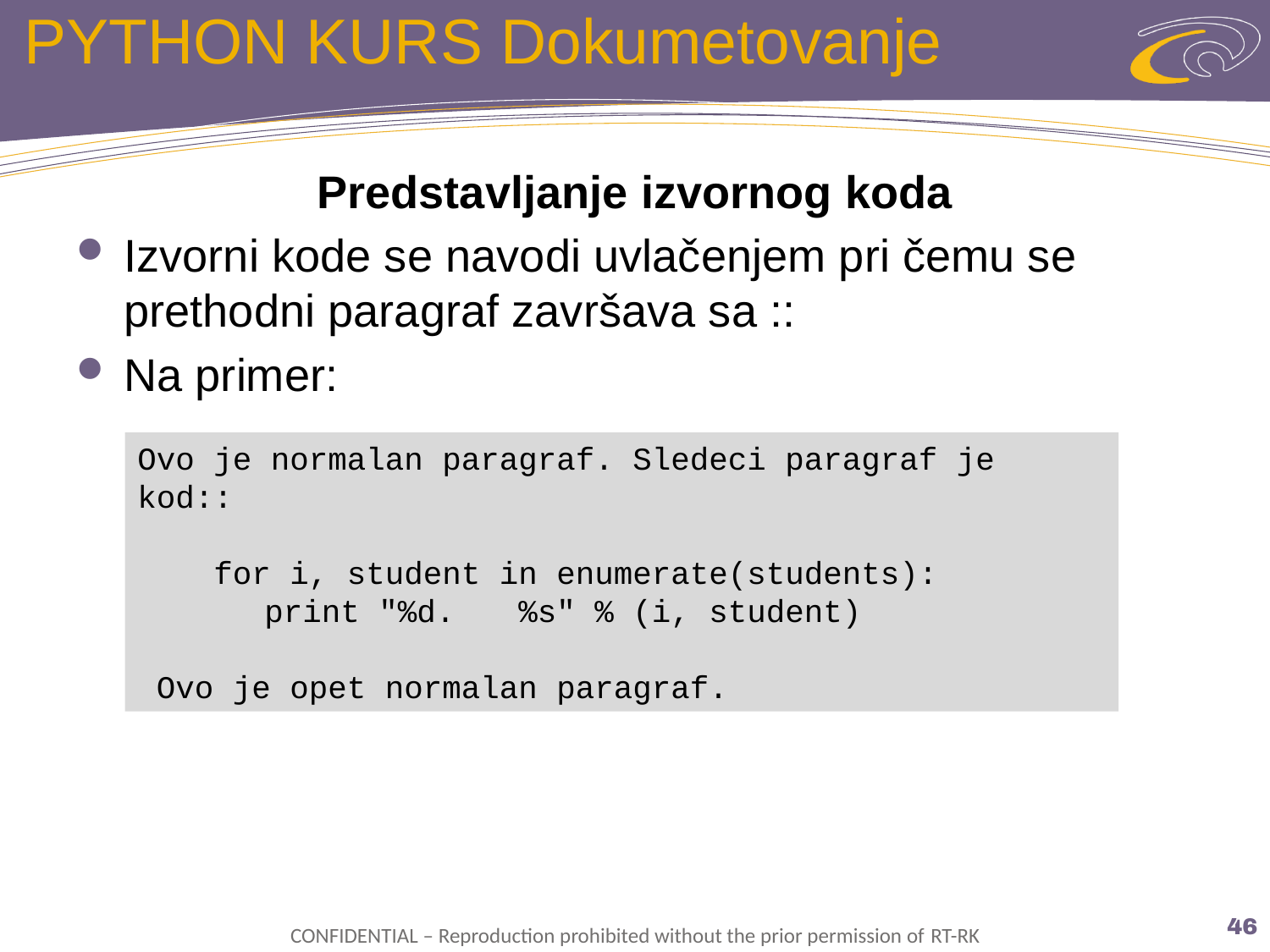

# PYTHON KURS Dokumetovanje
Predstavljanje izvornog koda
Izvorni kode se navodi uvlačenjem pri čemu se prethodni paragraf završava sa ::
Na primer:

Ovo je normalan paragraf. Sledeci paragraf je kod::
    for i, student in enumerate(students):
	print "%d. 	%s" % (i, student)
 Ovo je opet normalan paragraf.